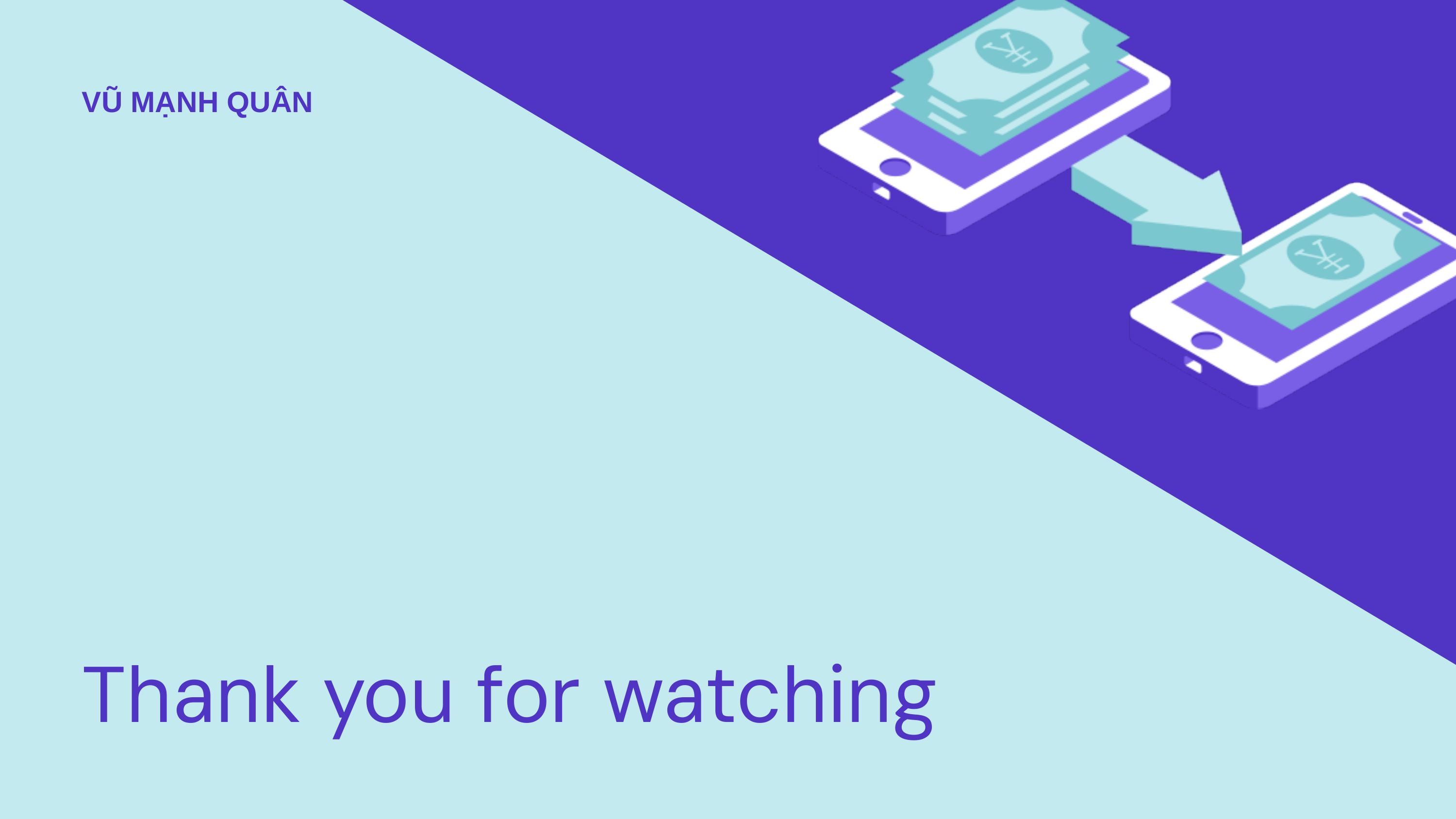

VŨ MẠNH QUÂN
Thank you for watching